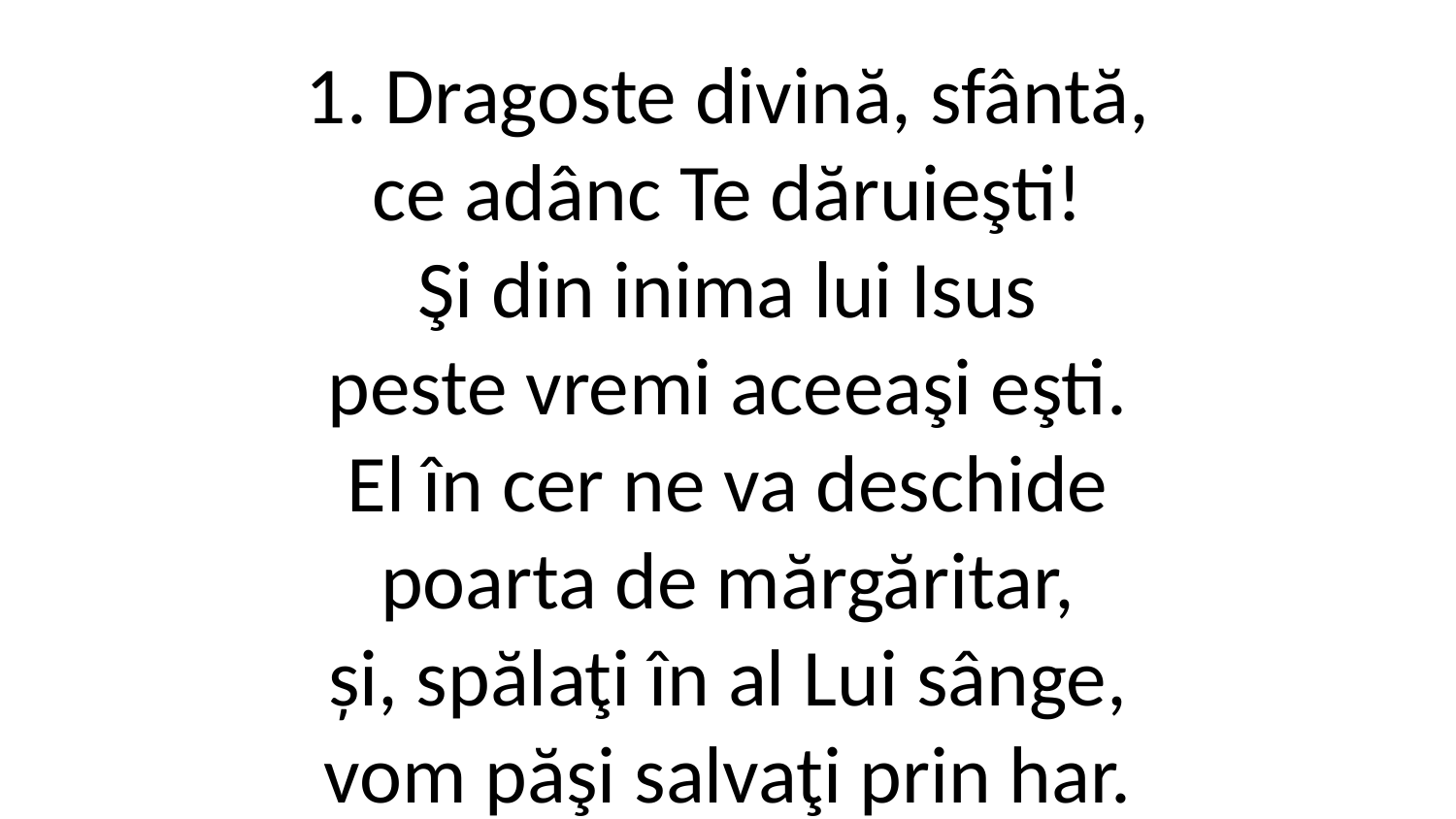

1. Dragoste divină, sfântă,
ce adânc Te dăruieşti!
Şi din inima lui Isus
peste vremi aceeaşi eşti.
El în cer ne va deschide
poarta de mărgăritar,
și, spălaţi în al Lui sânge,
vom păşi salvaţi prin har.